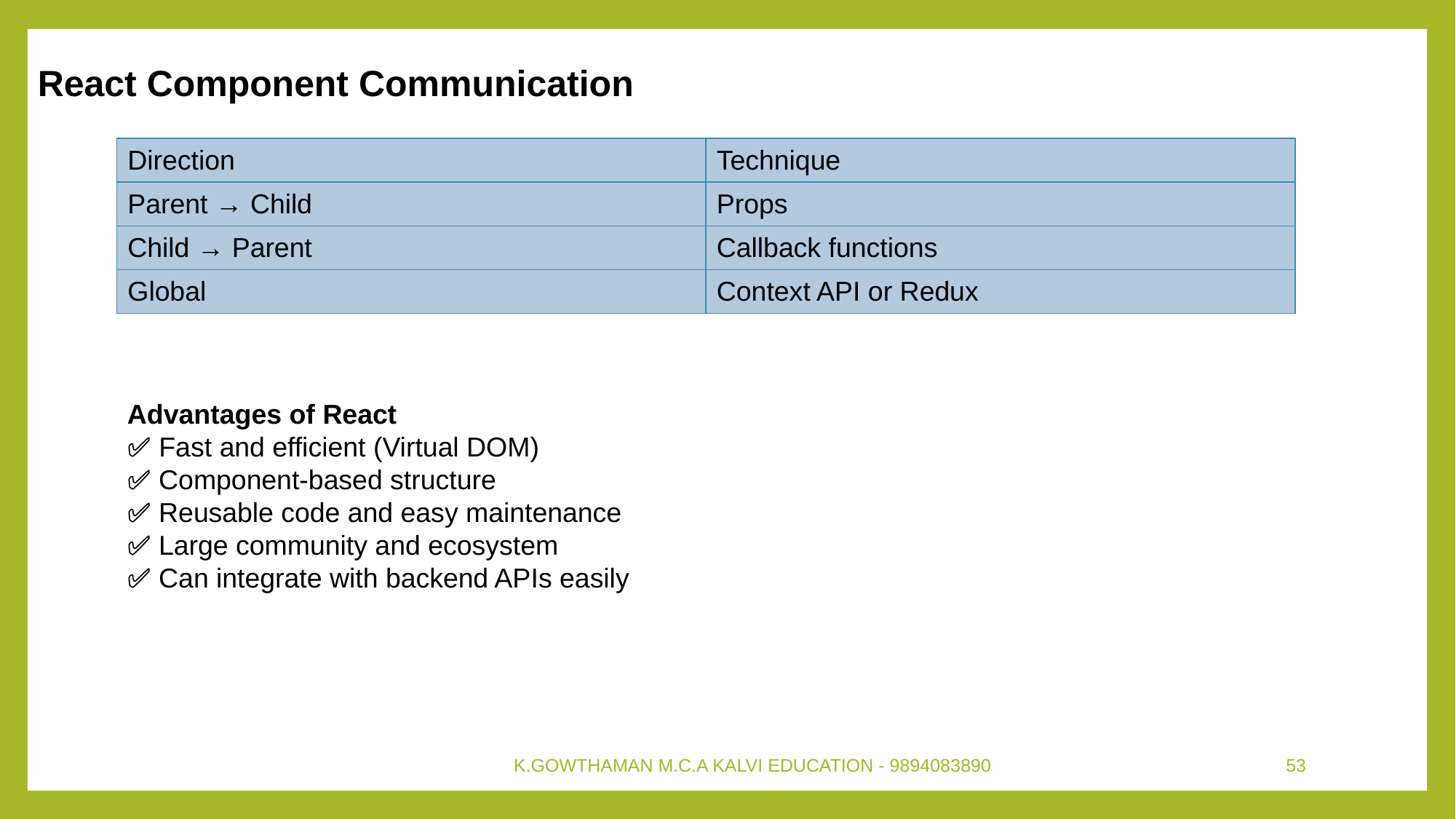

React Component Communication
| Direction | Technique |
| --- | --- |
| Parent → Child | Props |
| Child → Parent | Callback functions |
| Global | Context API or Redux |
Advantages of React
✅ Fast and efficient (Virtual DOM)
✅ Component-based structure
✅ Reusable code and easy maintenance
✅ Large community and ecosystem
✅ Can integrate with backend APIs easily
K.GOWTHAMAN M.C.A KALVI EDUCATION - 9894083890
53